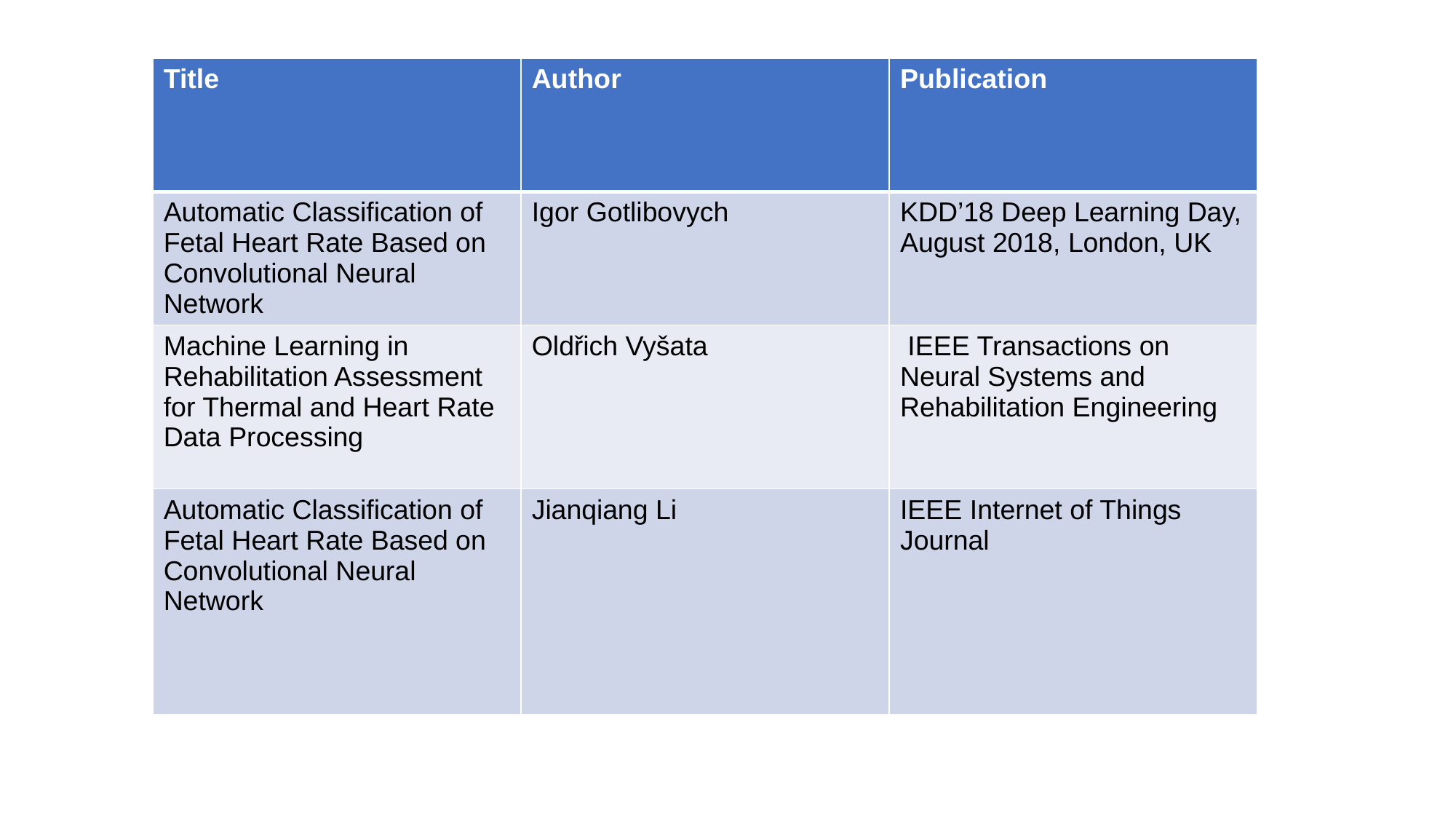

| Title | Author | Publication |
| --- | --- | --- |
| Automatic Classification of Fetal Heart Rate Based on Convolutional Neural Network | Igor Gotlibovych | KDD’18 Deep Learning Day, August 2018, London, UK |
| Machine Learning in Rehabilitation Assessment for Thermal and Heart Rate Data Processing | Oldřich Vyšata | IEEE Transactions on Neural Systems and Rehabilitation Engineering |
| Automatic Classification of Fetal Heart Rate Based on Convolutional Neural Network | Jianqiang Li | IEEE Internet of Things Journal |